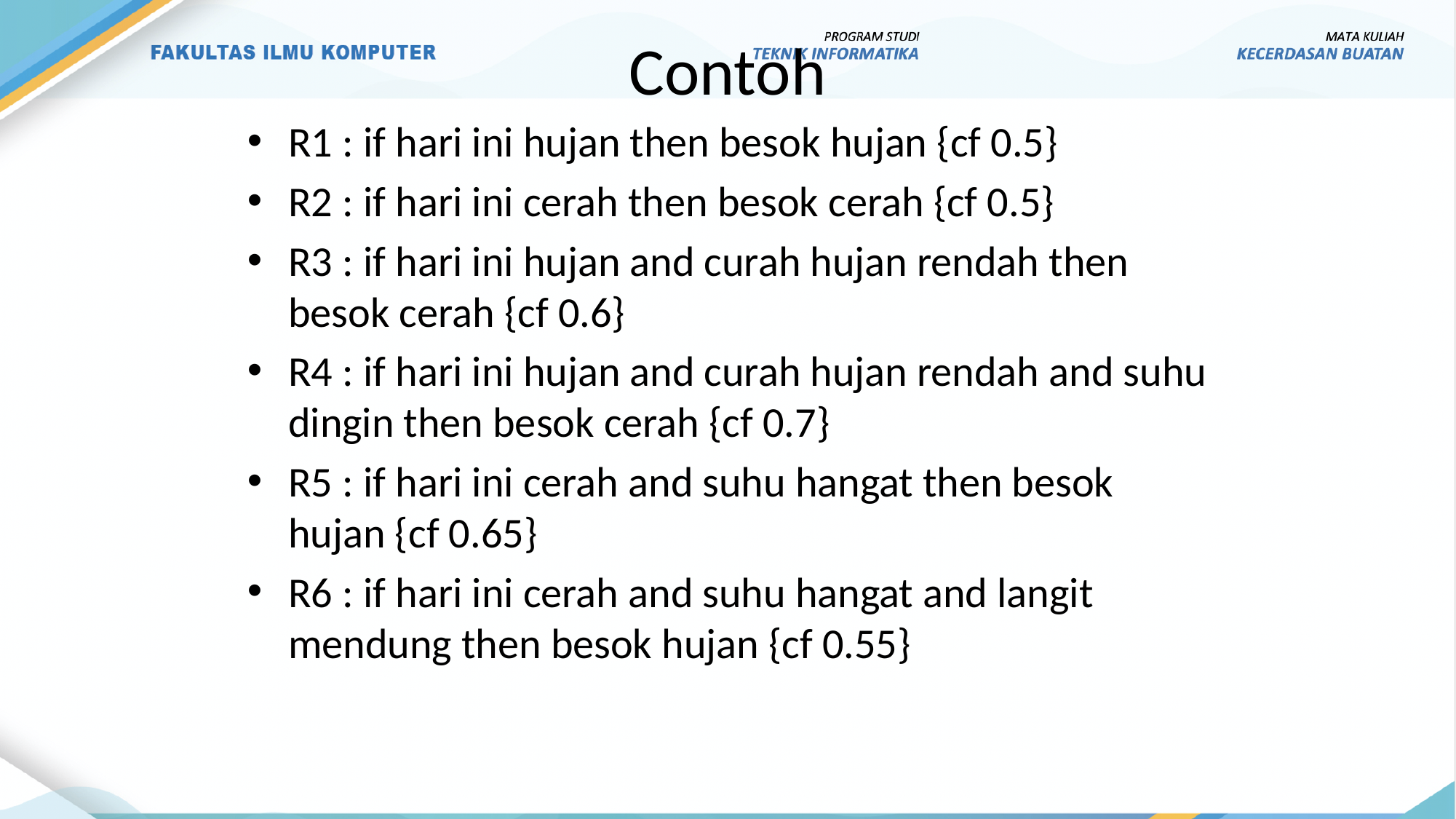

# Contoh
R1 : if hari ini hujan then besok hujan {cf 0.5}
R2 : if hari ini cerah then besok cerah {cf 0.5}
R3 : if hari ini hujan and curah hujan rendah then besok cerah {cf 0.6}
R4 : if hari ini hujan and curah hujan rendah and suhu dingin then besok cerah {cf 0.7}
R5 : if hari ini cerah and suhu hangat then besok hujan {cf 0.65}
R6 : if hari ini cerah and suhu hangat and langit mendung then besok hujan {cf 0.55}